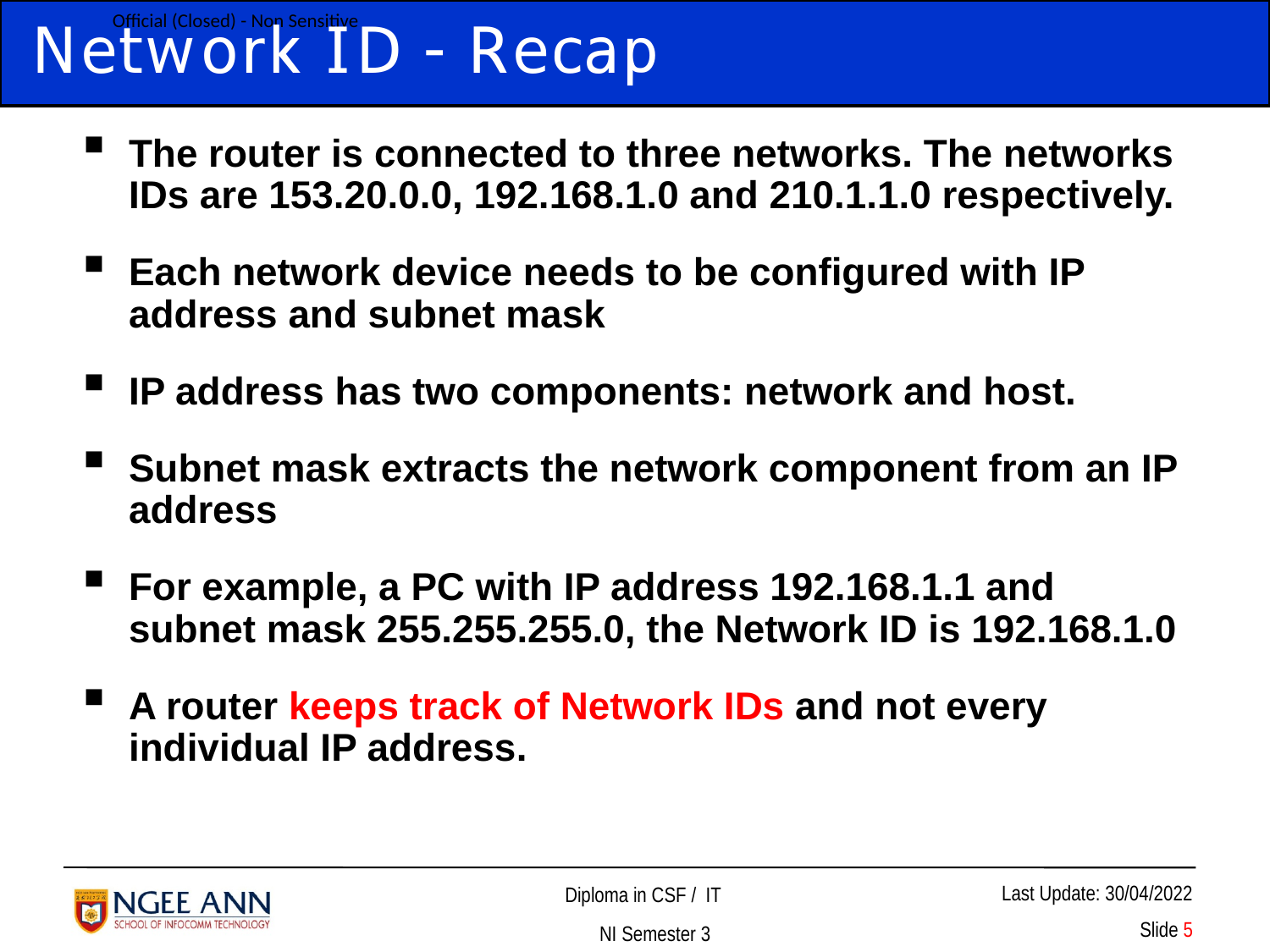

# Network ID - Recap
The router is connected to three networks. The networks IDs are 153.20.0.0, 192.168.1.0 and 210.1.1.0 respectively.
Each network device needs to be configured with IP address and subnet mask
IP address has two components: network and host.
Subnet mask extracts the network component from an IP address
For example, a PC with IP address 192.168.1.1 and subnet mask 255.255.255.0, the Network ID is 192.168.1.0
A router keeps track of Network IDs and not every individual IP address.